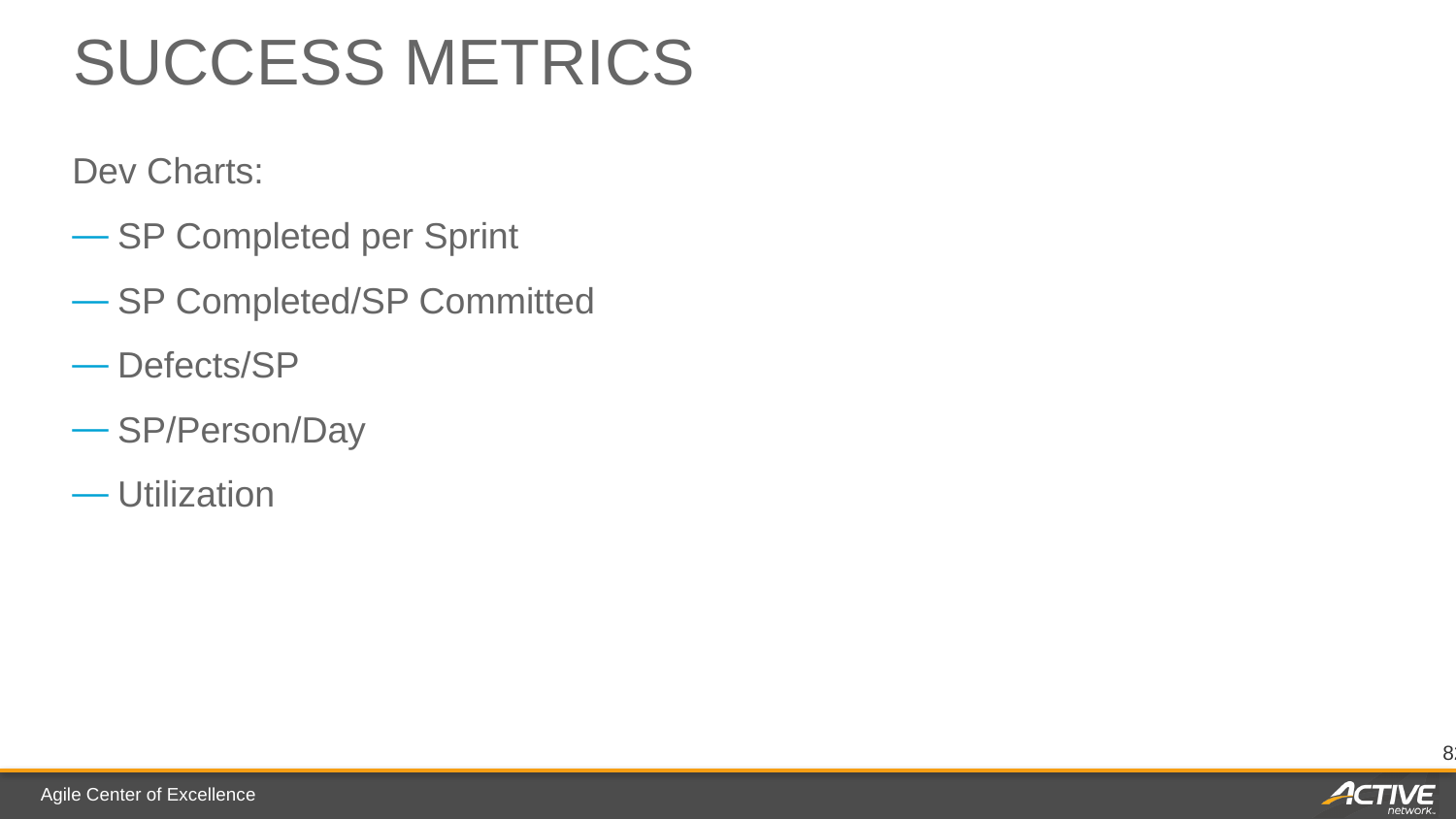

# Success metrics
Dev Charts:
SP Completed per Sprint
SP Completed/SP Committed
Defects/SP
SP/Person/Day
Utilization